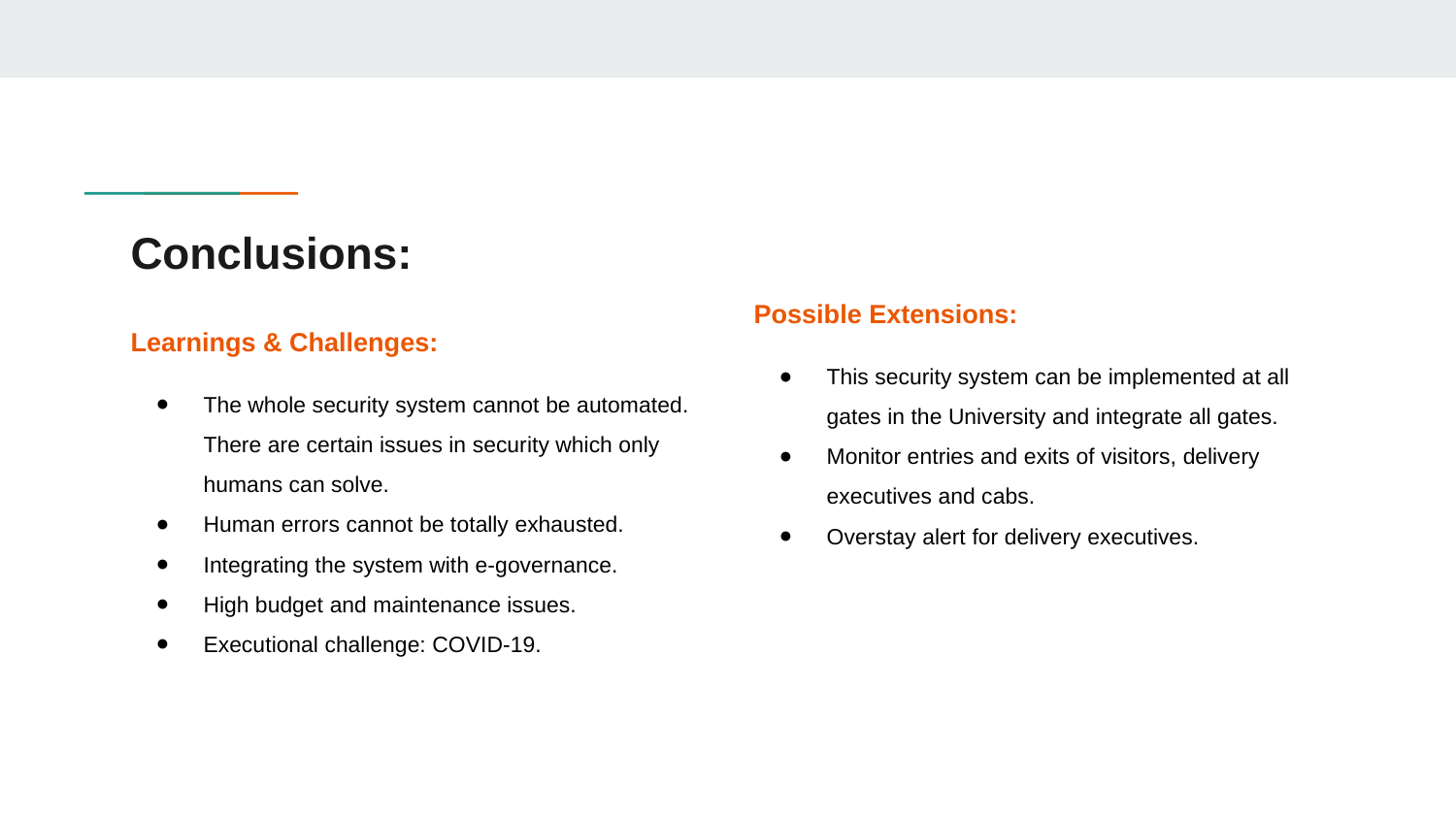

# Conclusions:
Possible Extensions:
This security system can be implemented at all gates in the University and integrate all gates.
Monitor entries and exits of visitors, delivery executives and cabs.
Overstay alert for delivery executives.

Learnings & Challenges:
The whole security system cannot be automated. There are certain issues in security which only humans can solve.
Human errors cannot be totally exhausted.
Integrating the system with e-governance.
High budget and maintenance issues.
Executional challenge: COVID-19.